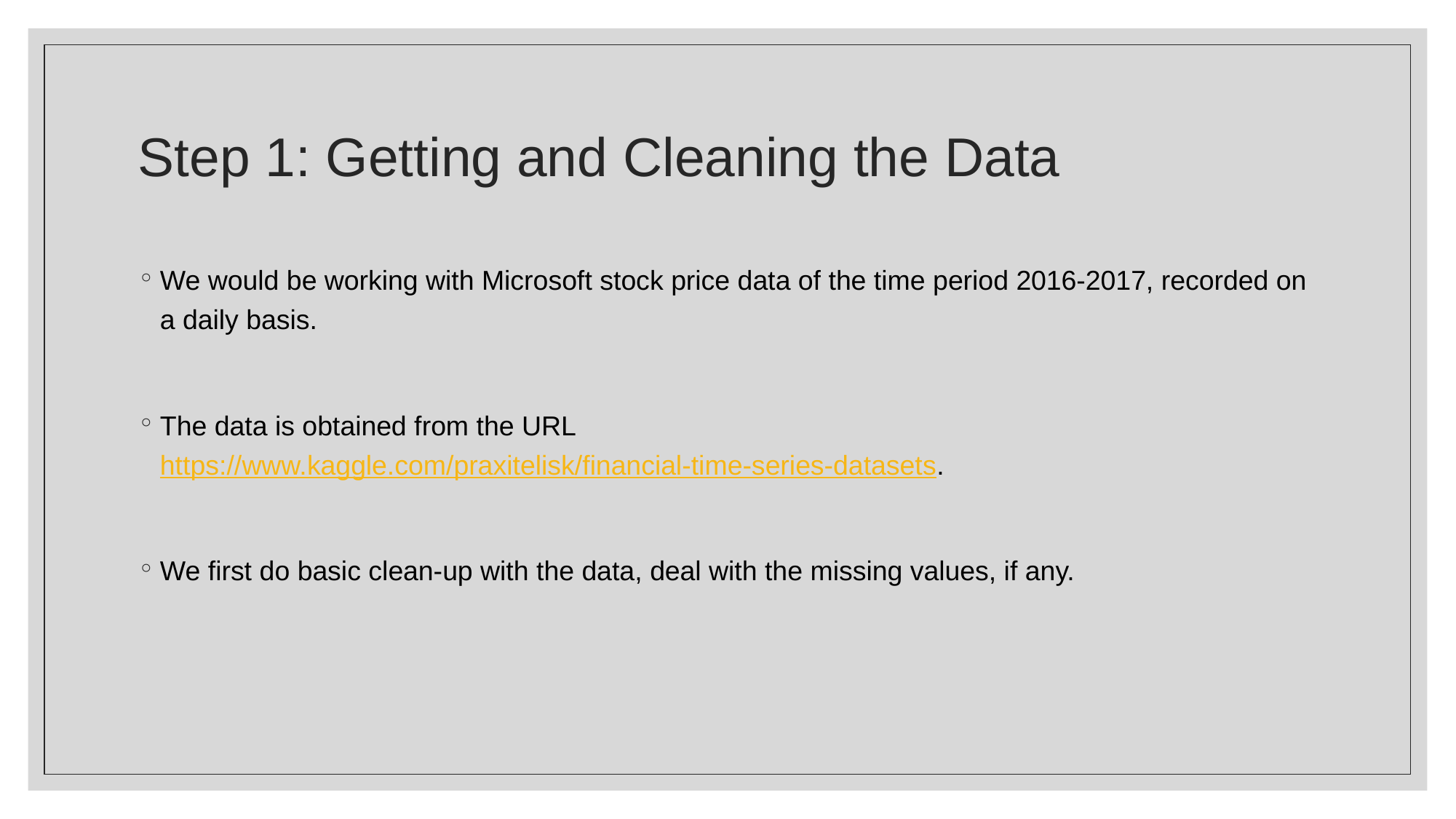

# Step 1: Getting and Cleaning the Data
We would be working with Microsoft stock price data of the time period 2016-2017, recorded on a daily basis.

The data is obtained from the URL https://www.kaggle.com/praxitelisk/financial-time-series-datasets.

We first do basic clean-up with the data, deal with the missing values, if any.